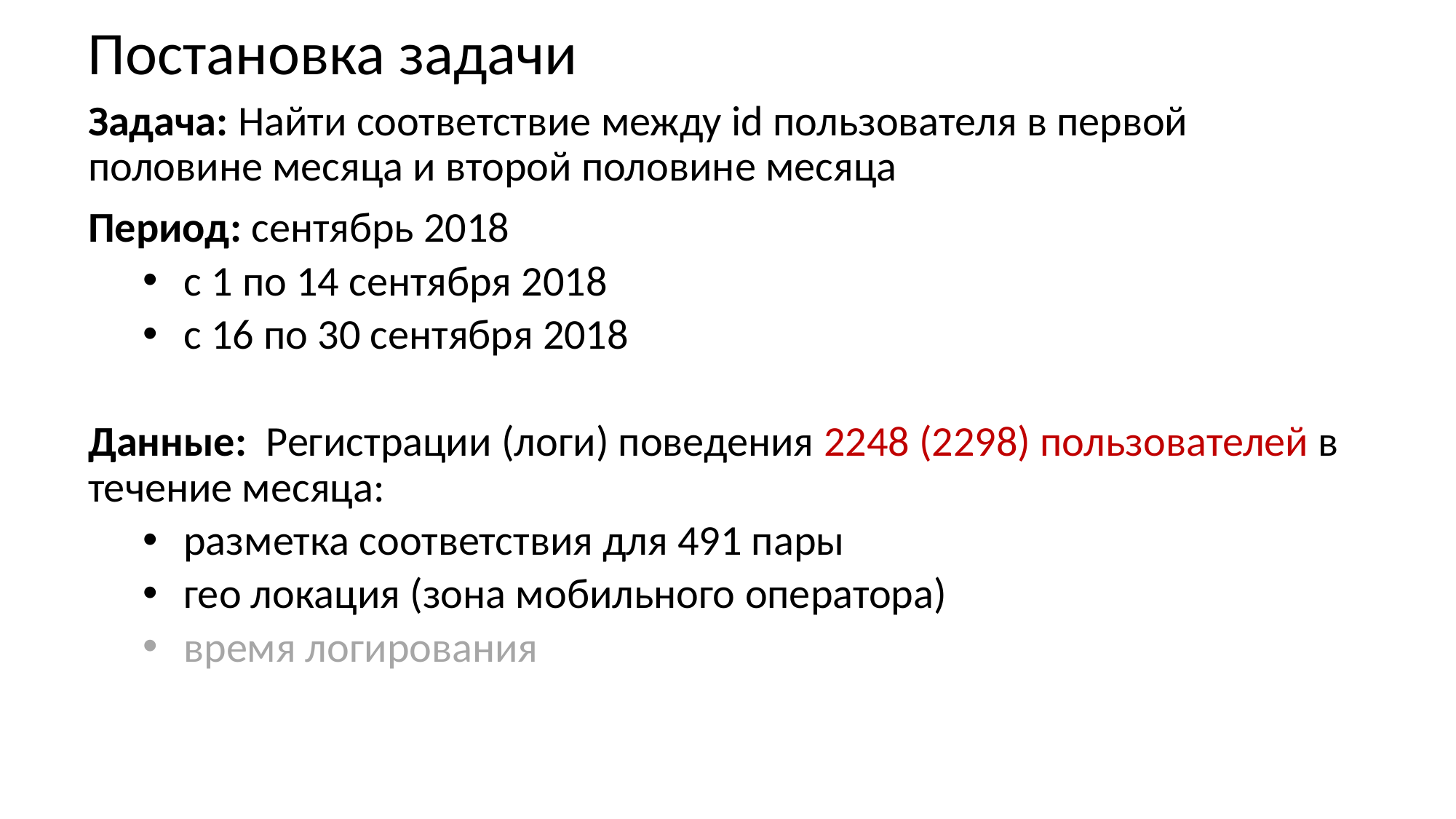

Постановка задачи
Задача: Найти соответствие между id пользователя в первой половине месяца и второй половине месяца
Период: сентябрь 2018
с 1 по 14 сентября 2018
с 16 по 30 сентября 2018
Данные:  Регистрации (логи) поведения 2248 (2298) пользователей в течение месяца:
разметка соответствия для 491 пары
гео локация (зона мобильного оператора)
время логирования